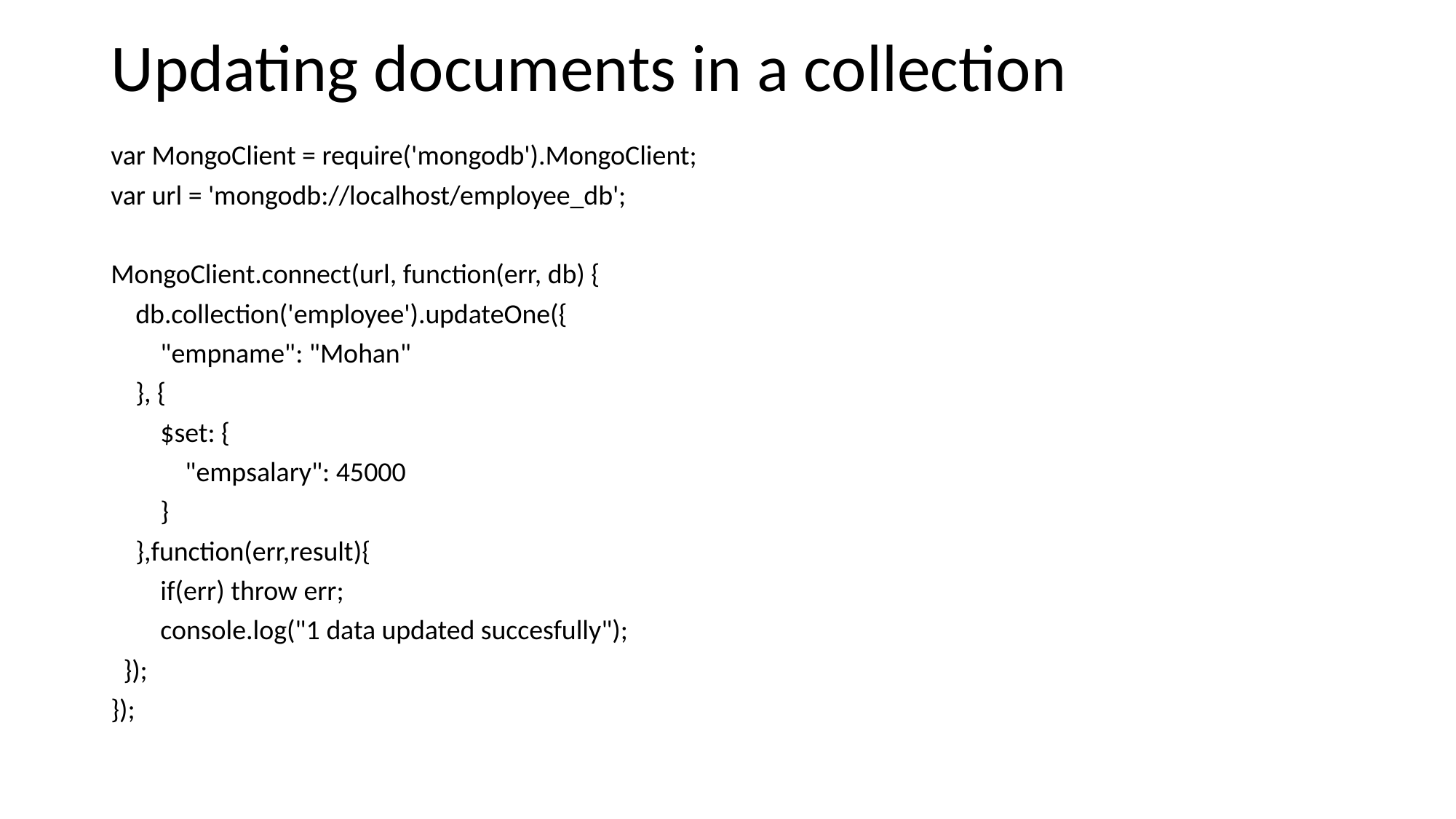

# Updating documents in a collection
var MongoClient = require('mongodb').MongoClient;
var url = 'mongodb://localhost/employee_db';

MongoClient.connect(url, function(err, db) {
    db.collection('employee').updateOne({
        "empname": "Mohan"
    }, {
        $set: {
            "empsalary": 45000
        }
    },function(err,result){
        if(err) throw err;
        console.log("1 data updated succesfully");
  });
});